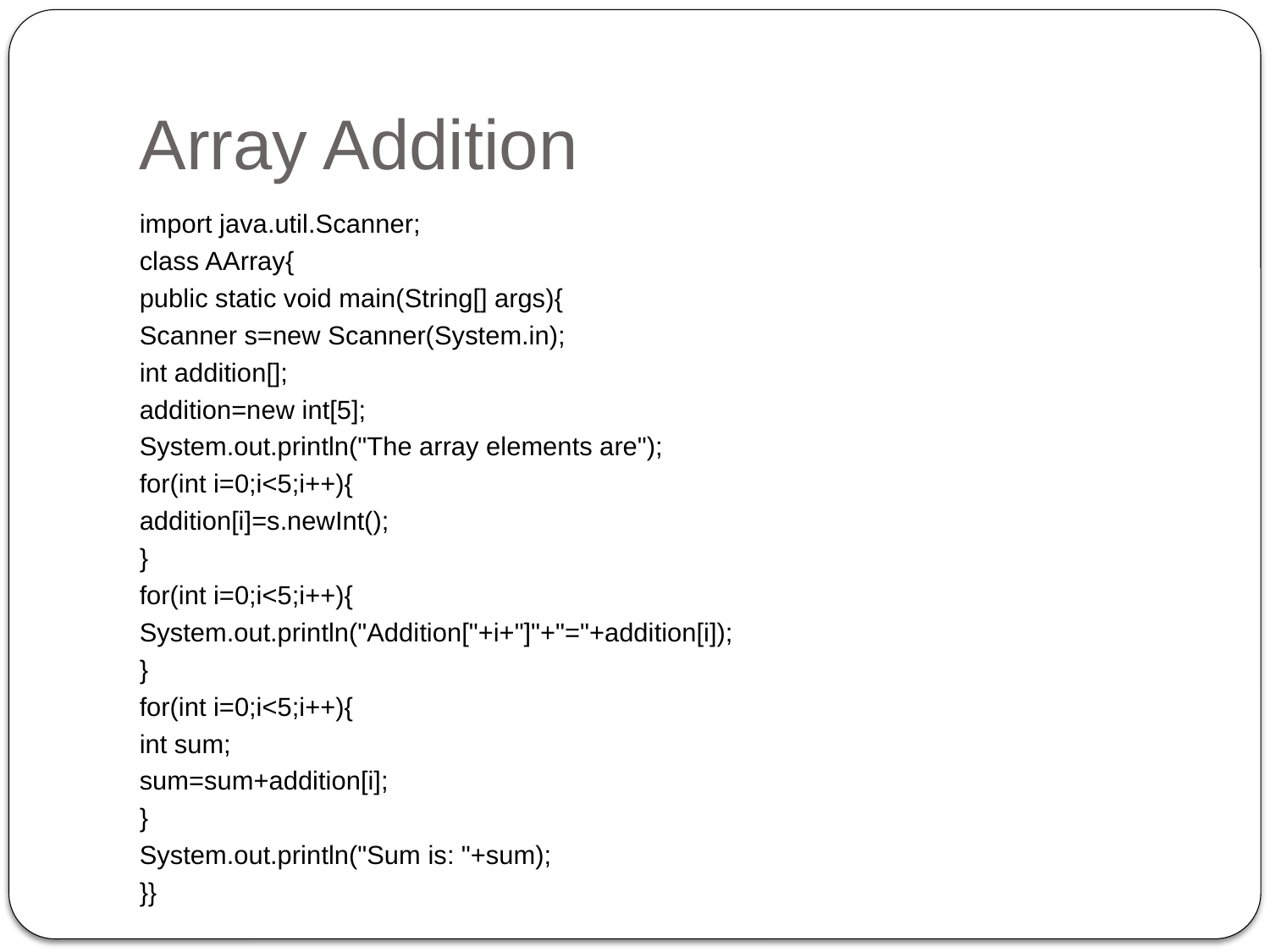

# Array Addition
import java.util.Scanner;
class AArray{
public static void main(String[] args){
Scanner s=new Scanner(System.in);
int addition[];
addition=new int[5];
System.out.println("The array elements are");
for(int i=0;i<5;i++){
addition[i]=s.newInt();
}
for(int i=0;i<5;i++){
System.out.println("Addition["+i+"]"+"="+addition[i]);
}
for(int i=0;i<5;i++){
int sum;
sum=sum+addition[i];
}
System.out.println("Sum is: "+sum);
}}